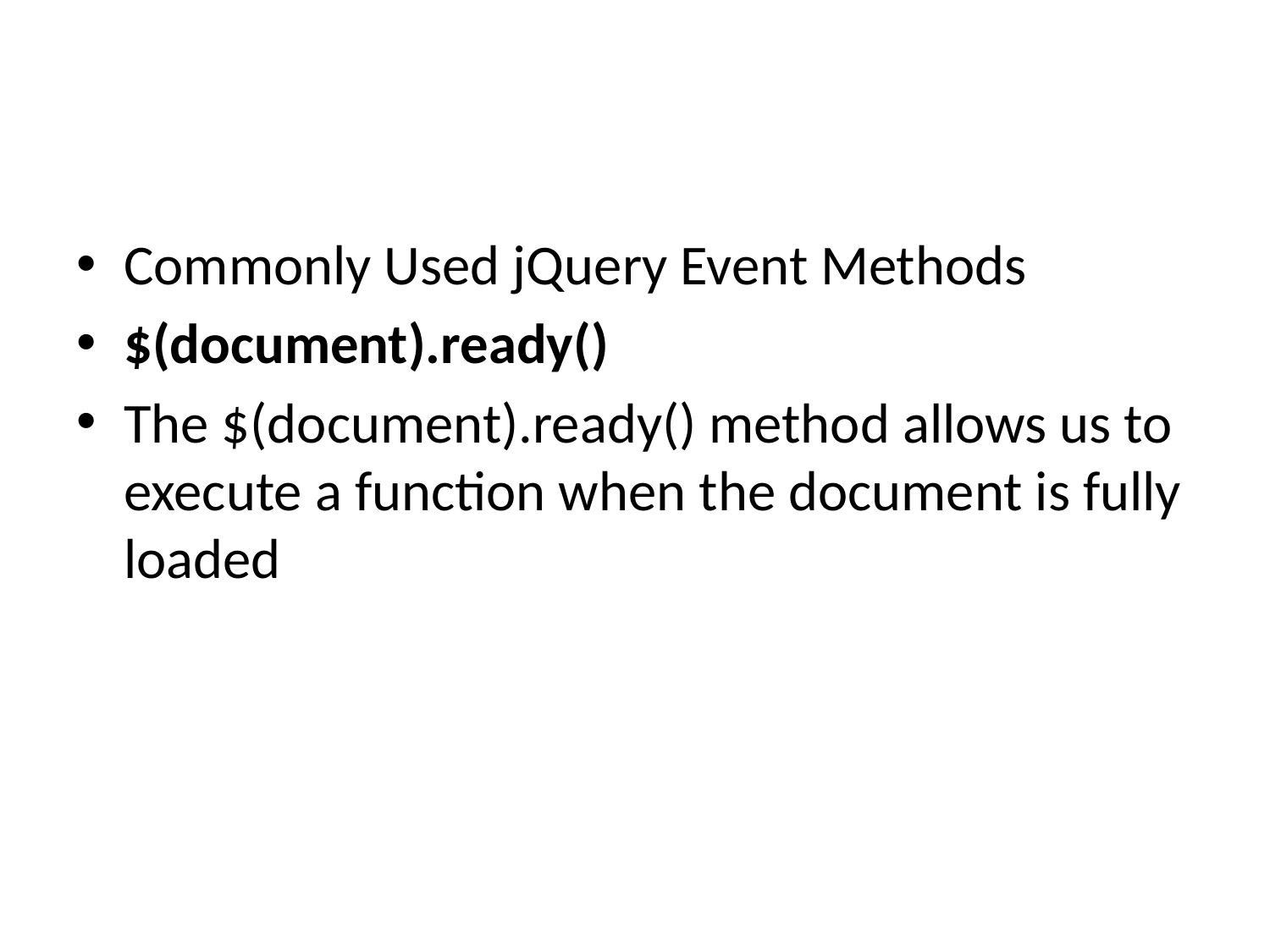

#
Commonly Used jQuery Event Methods
$(document).ready()
The $(document).ready() method allows us to execute a function when the document is fully loaded